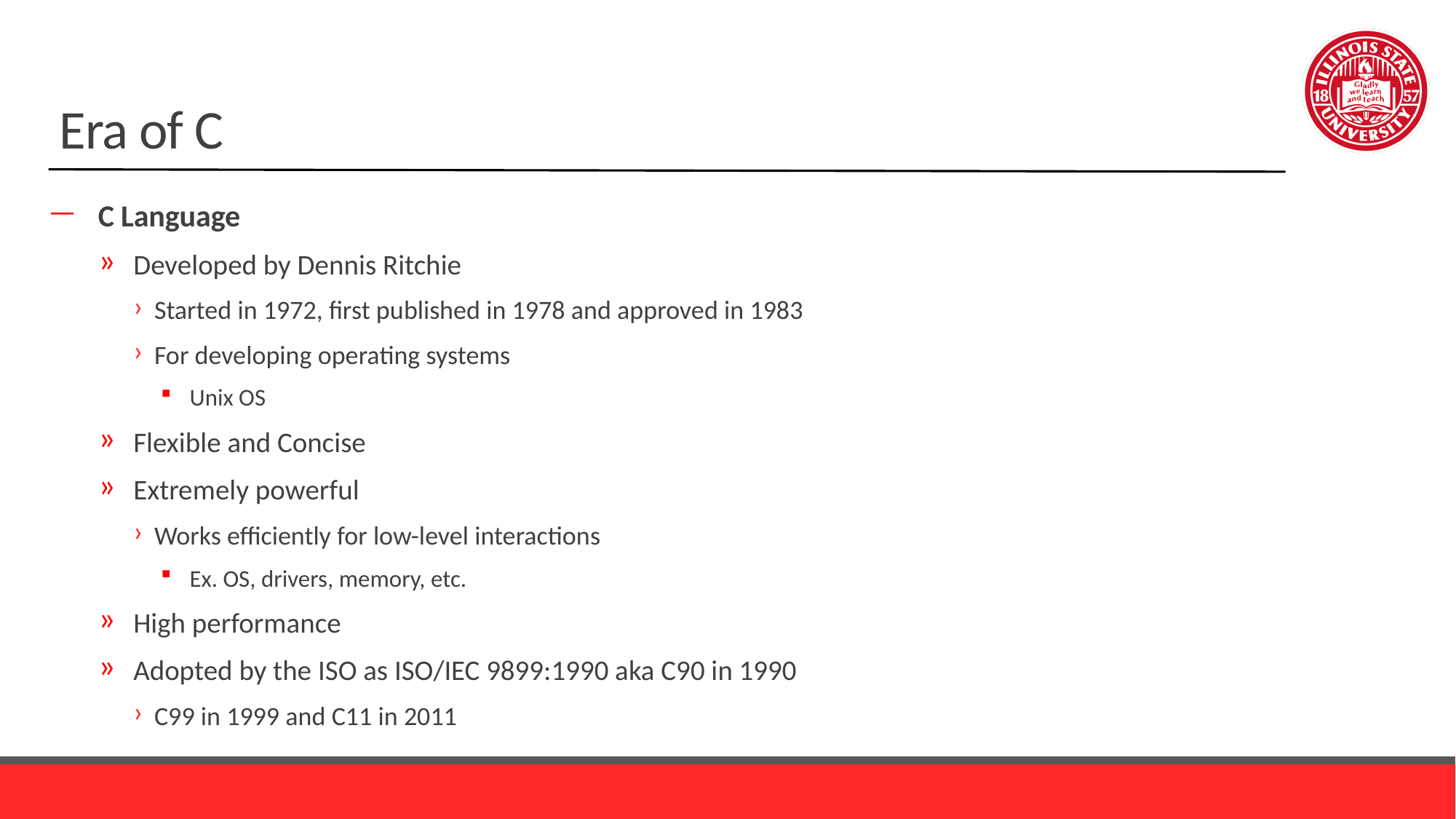

# Era of C
C Language
Developed by Dennis Ritchie
Started in 1972, first published in 1978 and approved in 1983
For developing operating systems
Unix OS
Flexible and Concise
Extremely powerful
Works efficiently for low-level interactions
Ex. OS, drivers, memory, etc.
High performance
Adopted by the ISO as ISO/IEC 9899:1990 aka C90 in 1990
C99 in 1999 and C11 in 2011